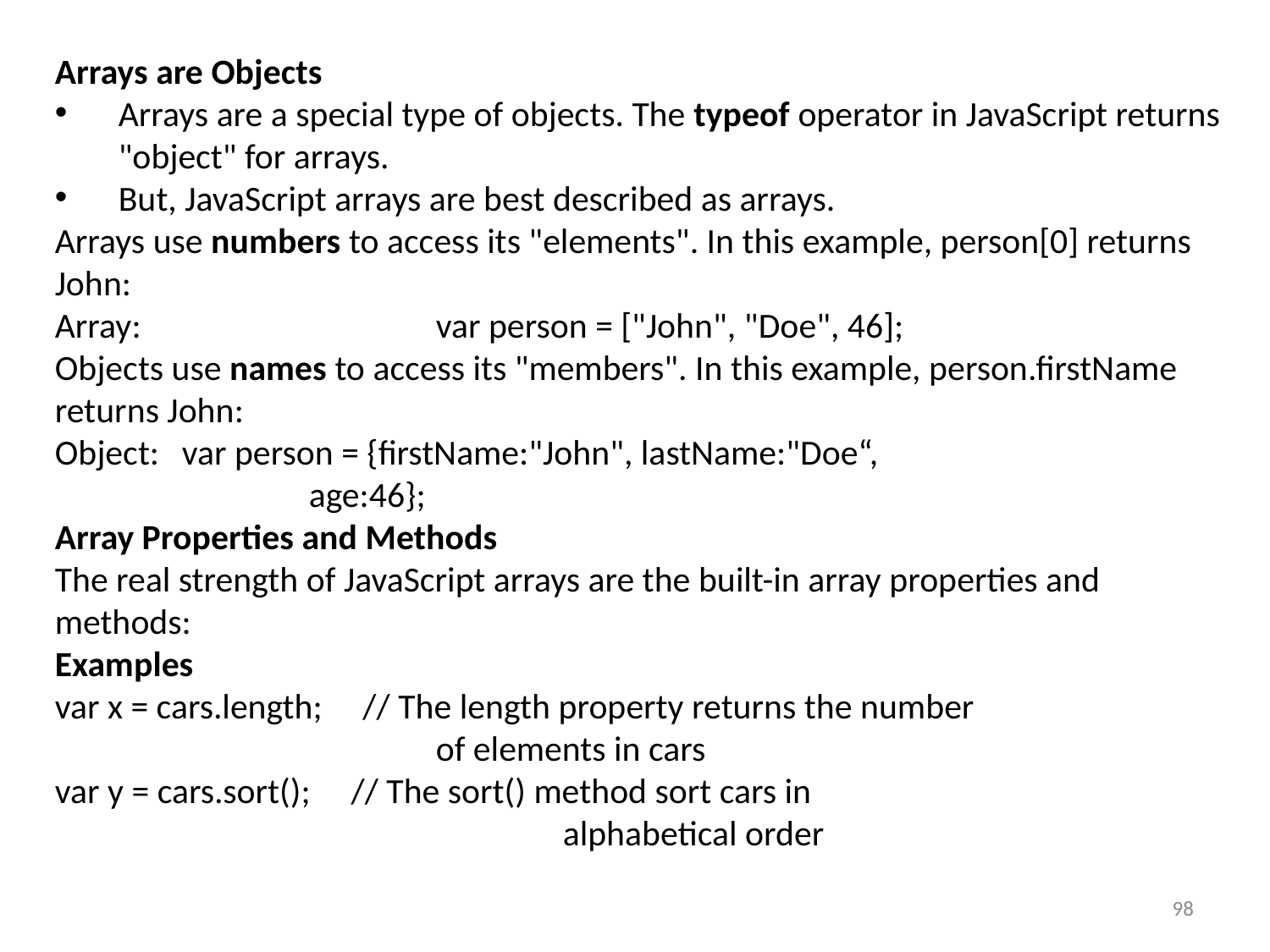

Arrays are Objects
Arrays are a special type of objects. The typeof operator in JavaScript returns "object" for arrays.
But, JavaScript arrays are best described as arrays.
Arrays use numbers to access its "elements". In this example, person[0] returns John:
Array: 			var person = ["John", "Doe", 46];
Objects use names to access its "members". In this example, person.firstName returns John:
Object:	var person = {firstName:"John", lastName:"Doe“, 					age:46};
Array Properties and Methods
The real strength of JavaScript arrays are the built-in array properties and methods:
Examples
var x = cars.length;     // The length property returns the number 					of elements in cars
var y = cars.sort();     // The sort() method sort cars in 							alphabetical order
98